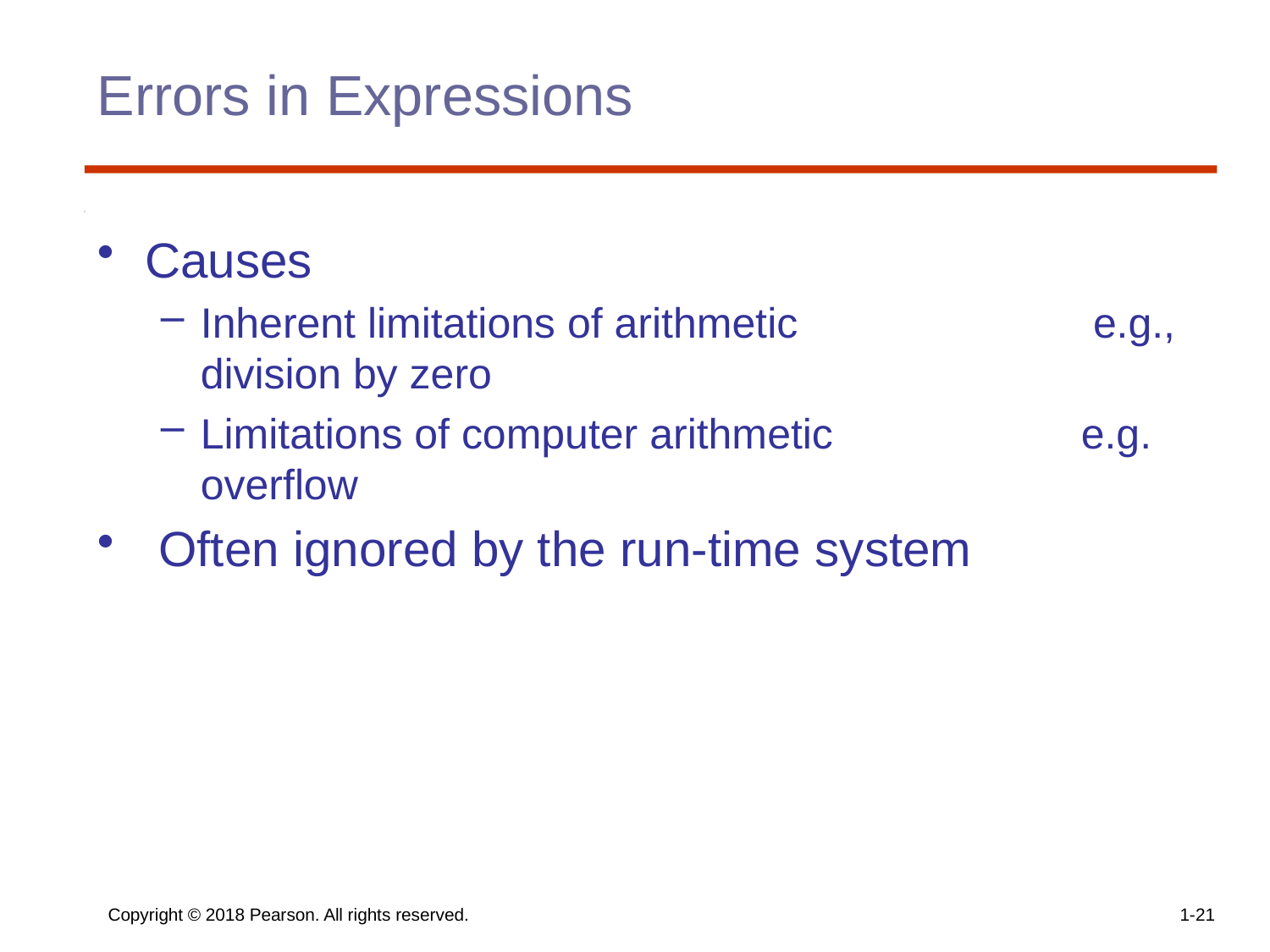

# Errors in Expressions
Causes
Inherent limitations of arithmetic                         e.g., division by zero
Limitations of computer arithmetic                     e.g. overflow
 Often ignored by the run-time system
Copyright © 2018 Pearson. All rights reserved.
1-21